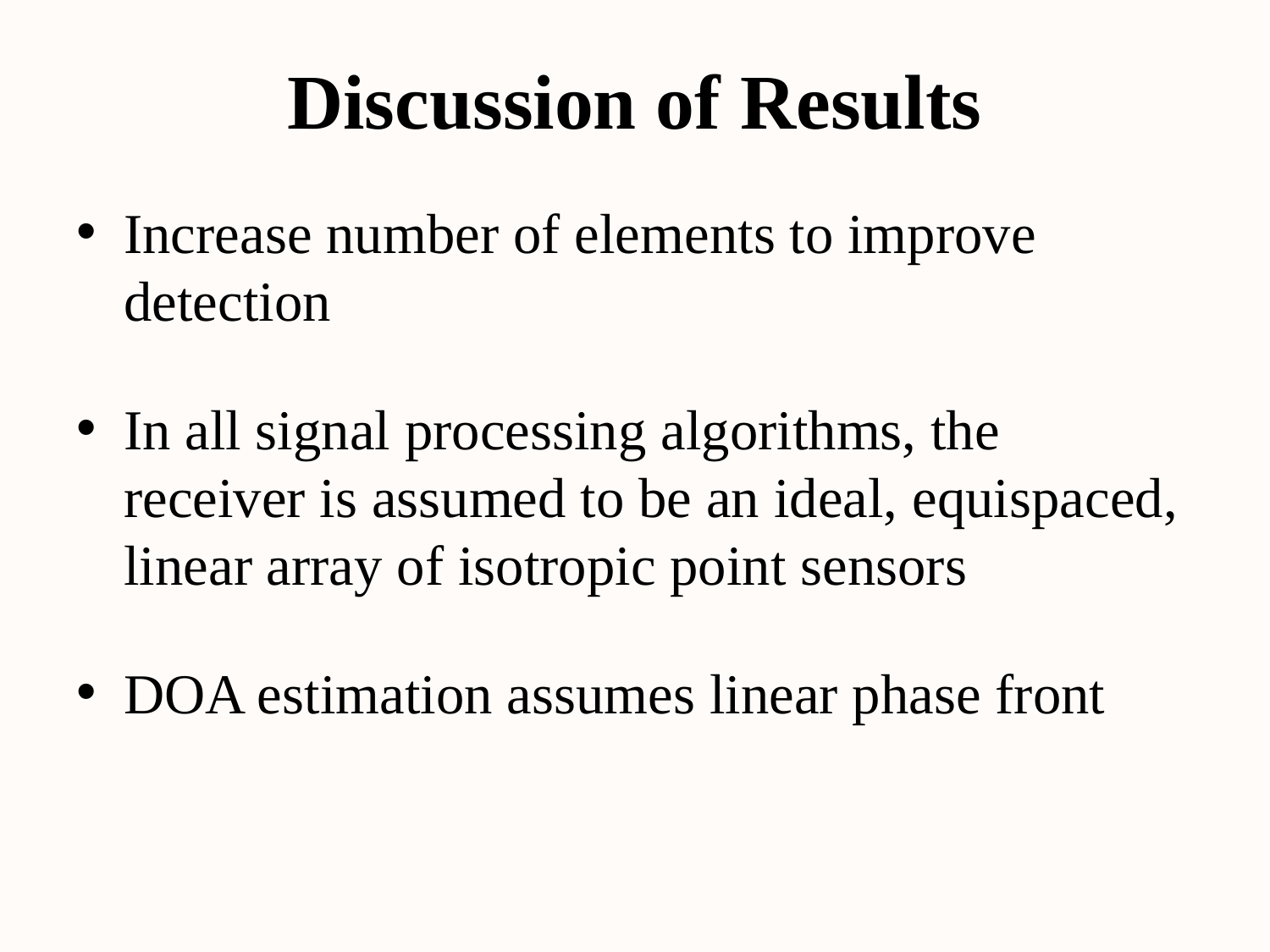

# Discussion of Results
Increase number of elements to improve detection

In all signal processing algorithms, the receiver is assumed to be an ideal, equispaced, linear array of isotropic point sensors

DOA estimation assumes linear phase front